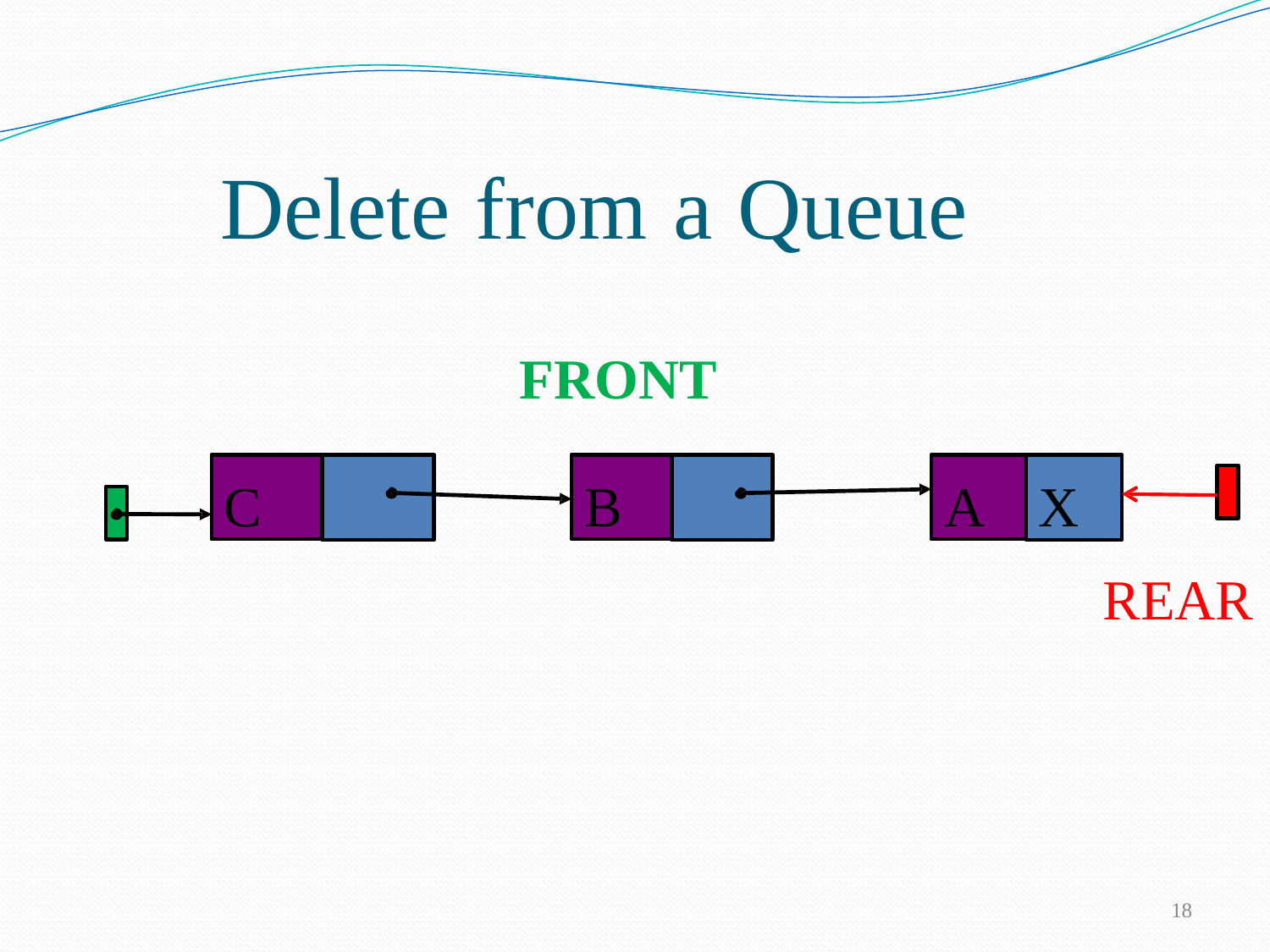

# Delete from a Queue
FRONT

C
B
A    X

REAR
18